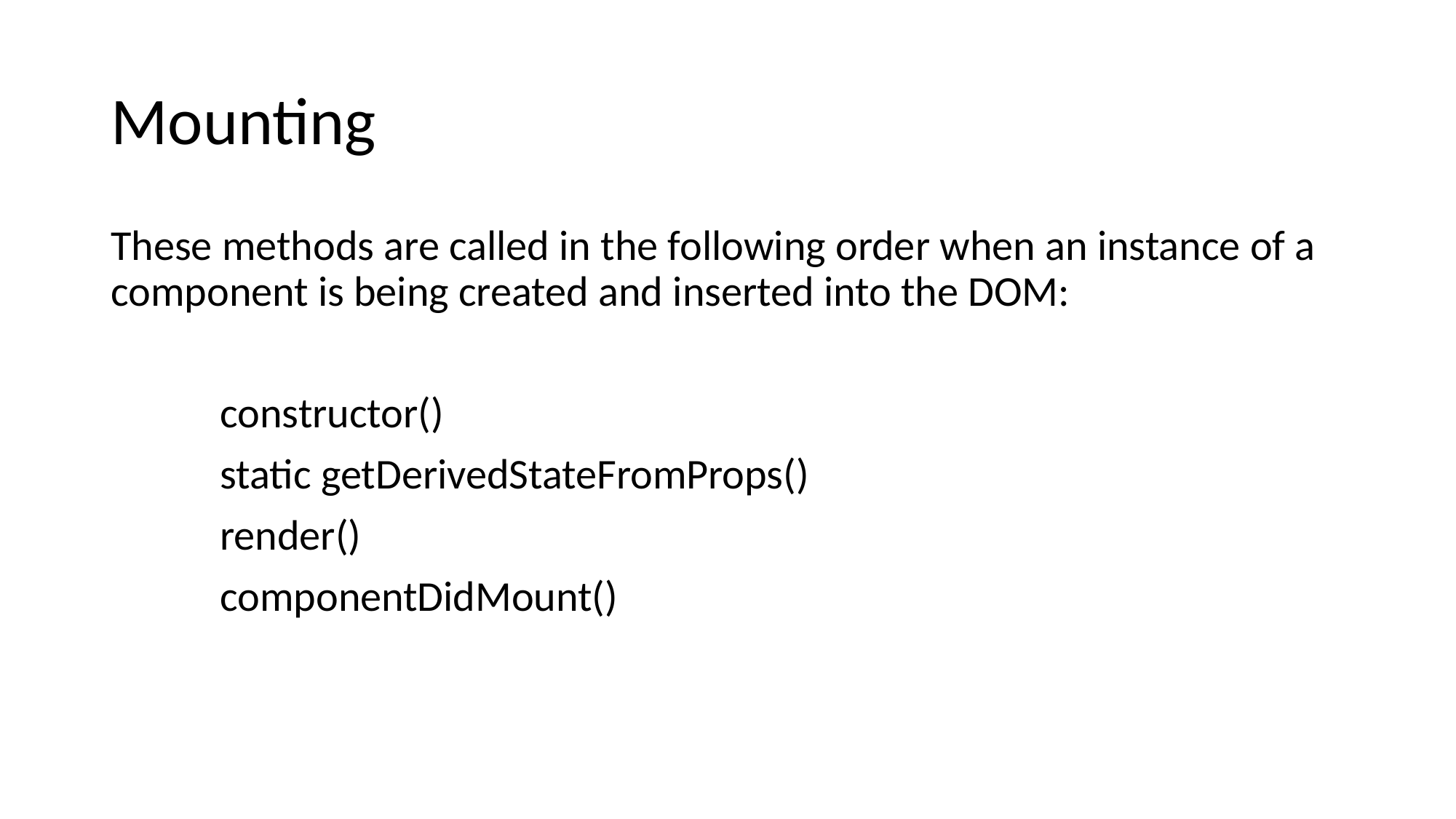

# Mounting
These methods are called in the following order when an instance of a component is being created and inserted into the DOM:

	constructor()
	static getDerivedStateFromProps()
	render()
	componentDidMount()